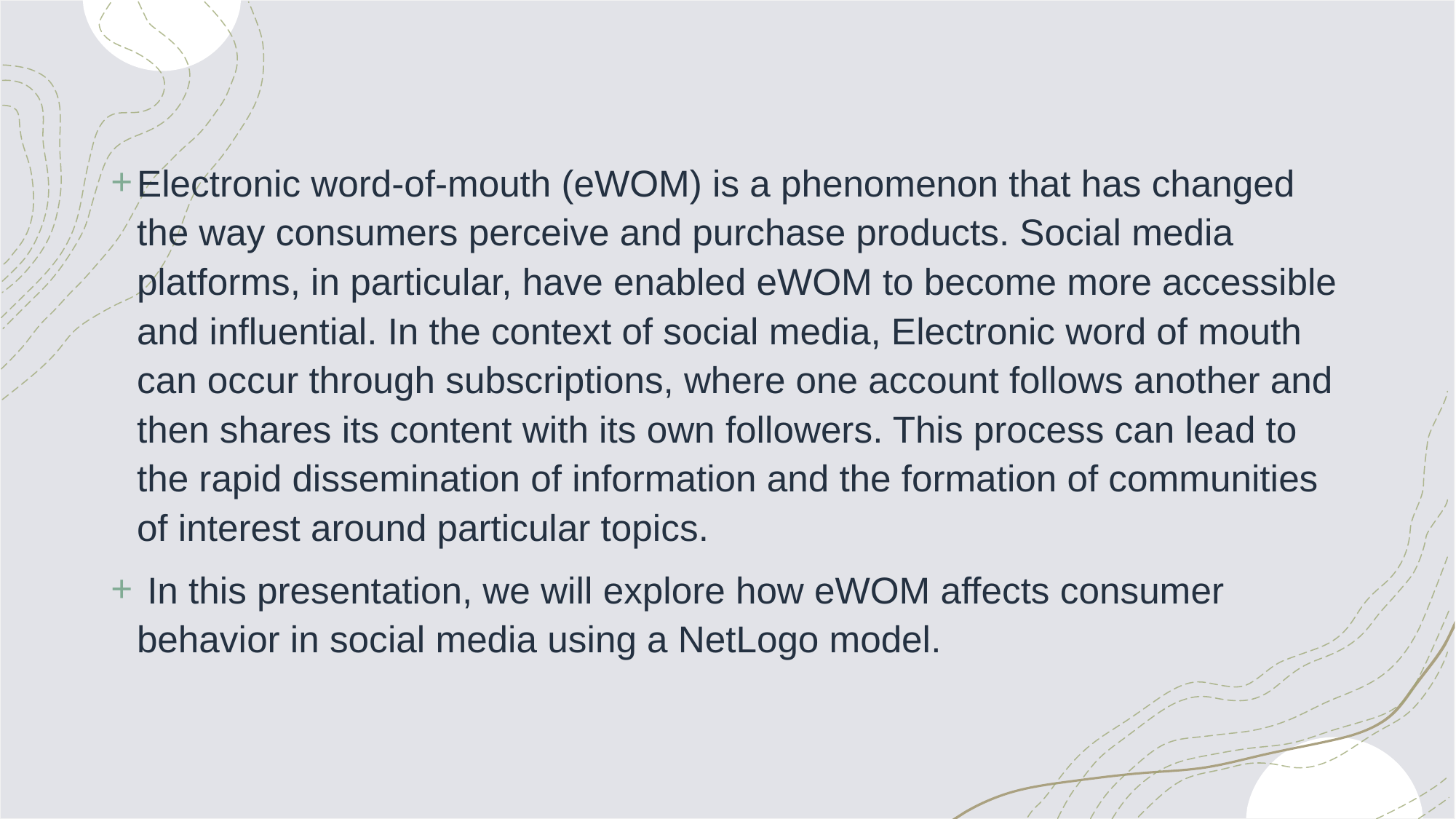

Electronic word-of-mouth (eWOM) is a phenomenon that has changed the way consumers perceive and purchase products. Social media platforms, in particular, have enabled eWOM to become more accessible and influential. In the context of social media, Electronic word of mouth can occur through subscriptions, where one account follows another and then shares its content with its own followers. This process can lead to the rapid dissemination of information and the formation of communities of interest around particular topics.
 In this presentation, we will explore how eWOM affects consumer behavior in social media using a NetLogo model.